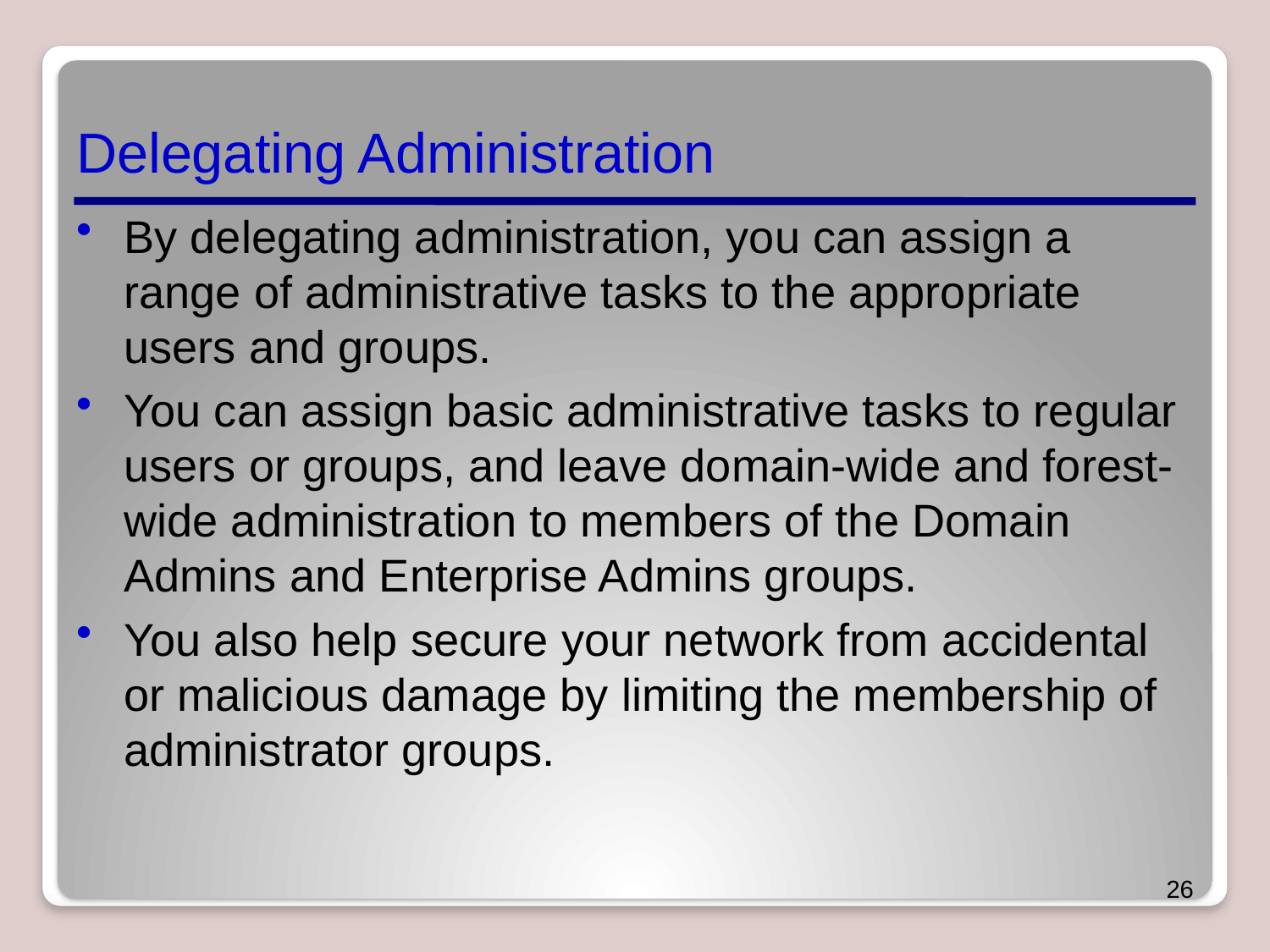

# Delegating Administration
By delegating administration, you can assign a range of administrative tasks to the appropriate users and groups.
You can assign basic administrative tasks to regular users or groups, and leave domain-wide and forest-wide administration to members of the Domain Admins and Enterprise Admins groups.
You also help secure your network from accidental or malicious damage by limiting the membership of administrator groups.

26